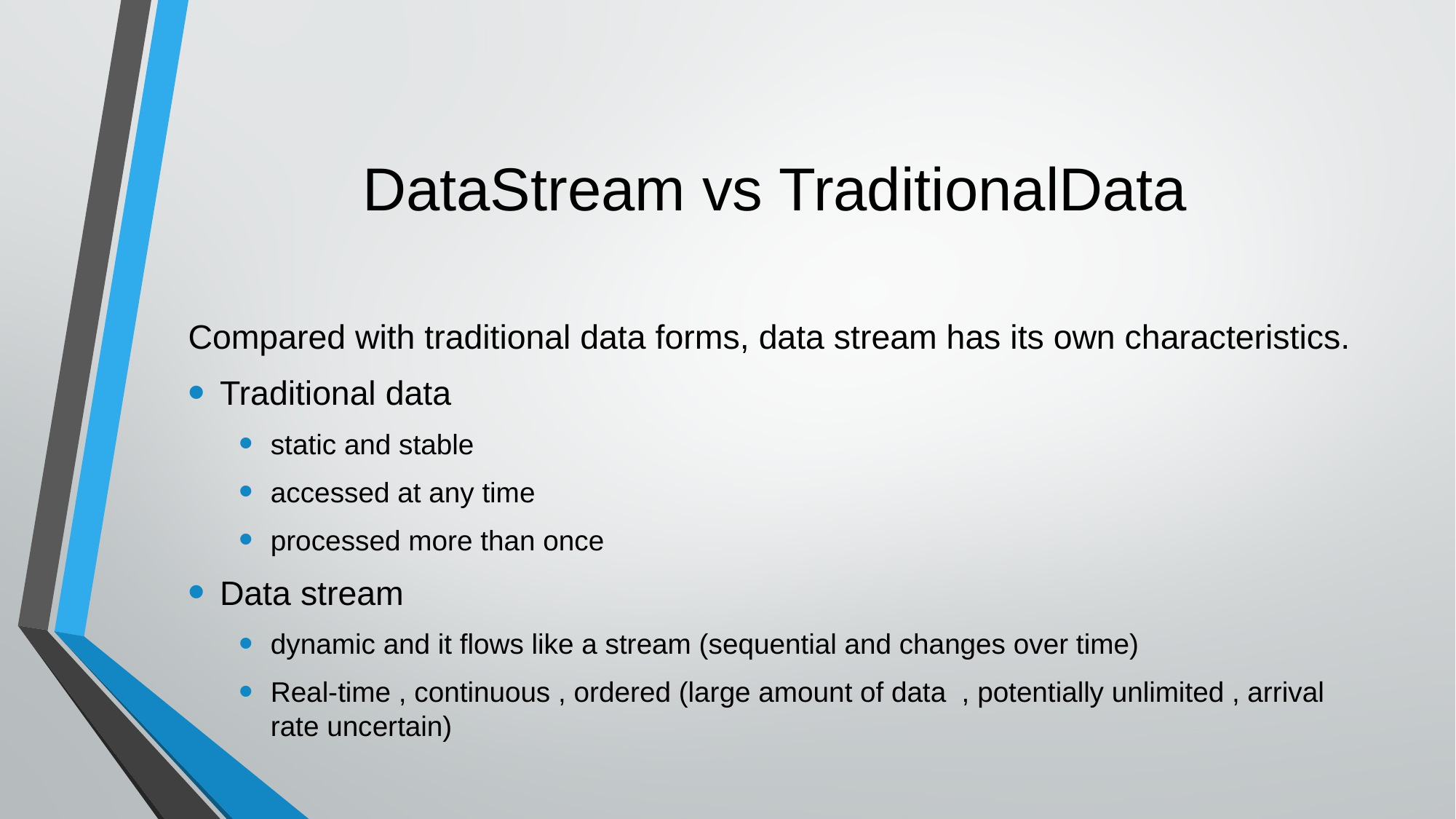

# DataStream vs TraditionalData
Compared with traditional data forms, data stream has its own characteristics.
Traditional data
static and stable
accessed at any time
processed more than once
Data stream
dynamic and it flows like a stream (sequential and changes over time)
Real-time , continuous , ordered (large amount of data  , potentially unlimited , arrival rate uncertain)